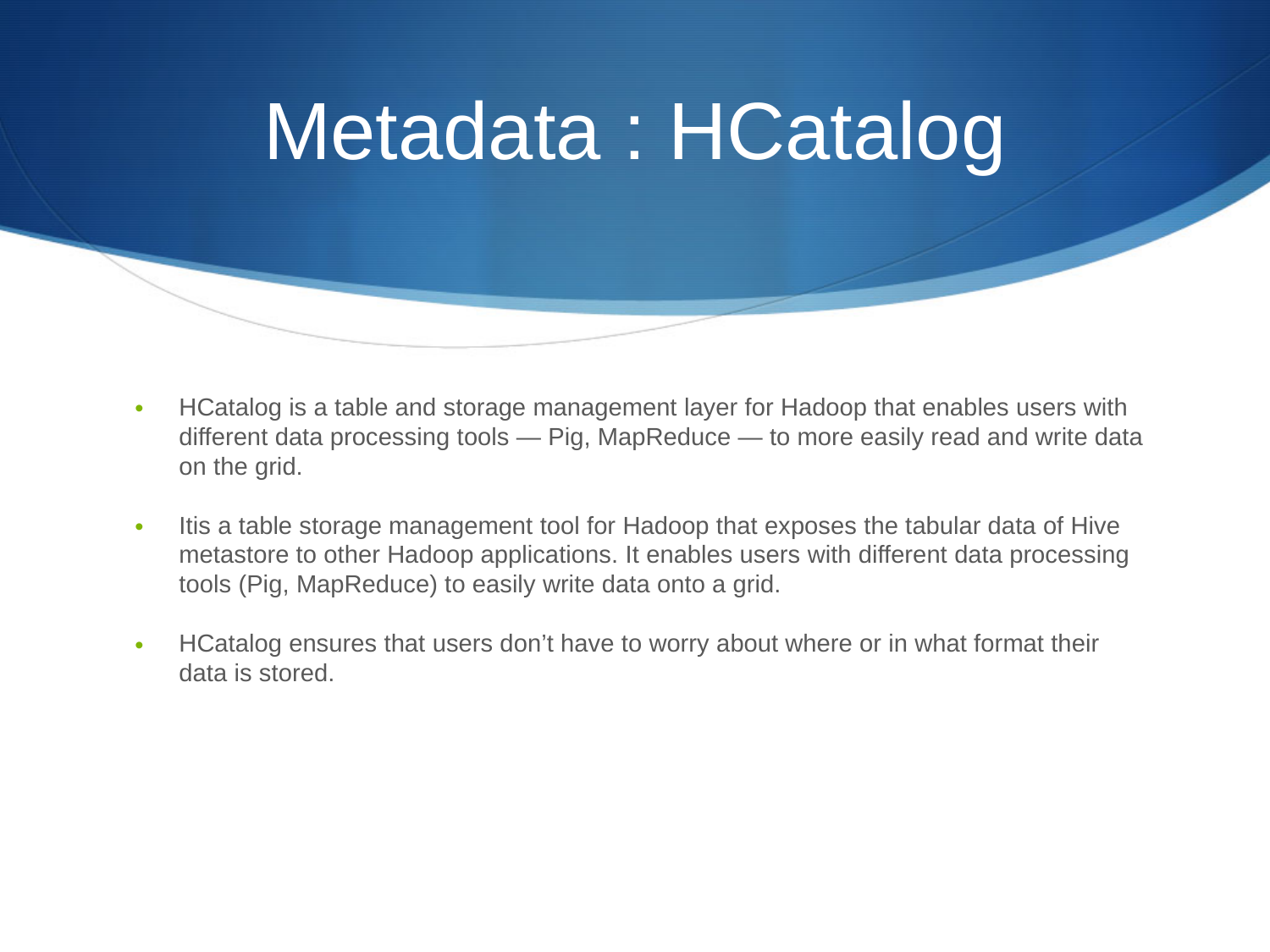

# Metadata : HCatalog
HCatalog is a table and storage management layer for Hadoop that enables users with different data processing tools — Pig, MapReduce — to more easily read and write data on the grid.

Itis a table storage management tool for Hadoop that exposes the tabular data of Hive metastore to other Hadoop applications. It enables users with different data processing tools (Pig, MapReduce) to easily write data onto a grid.

HCatalog ensures that users don’t have to worry about where or in what format their data is stored.